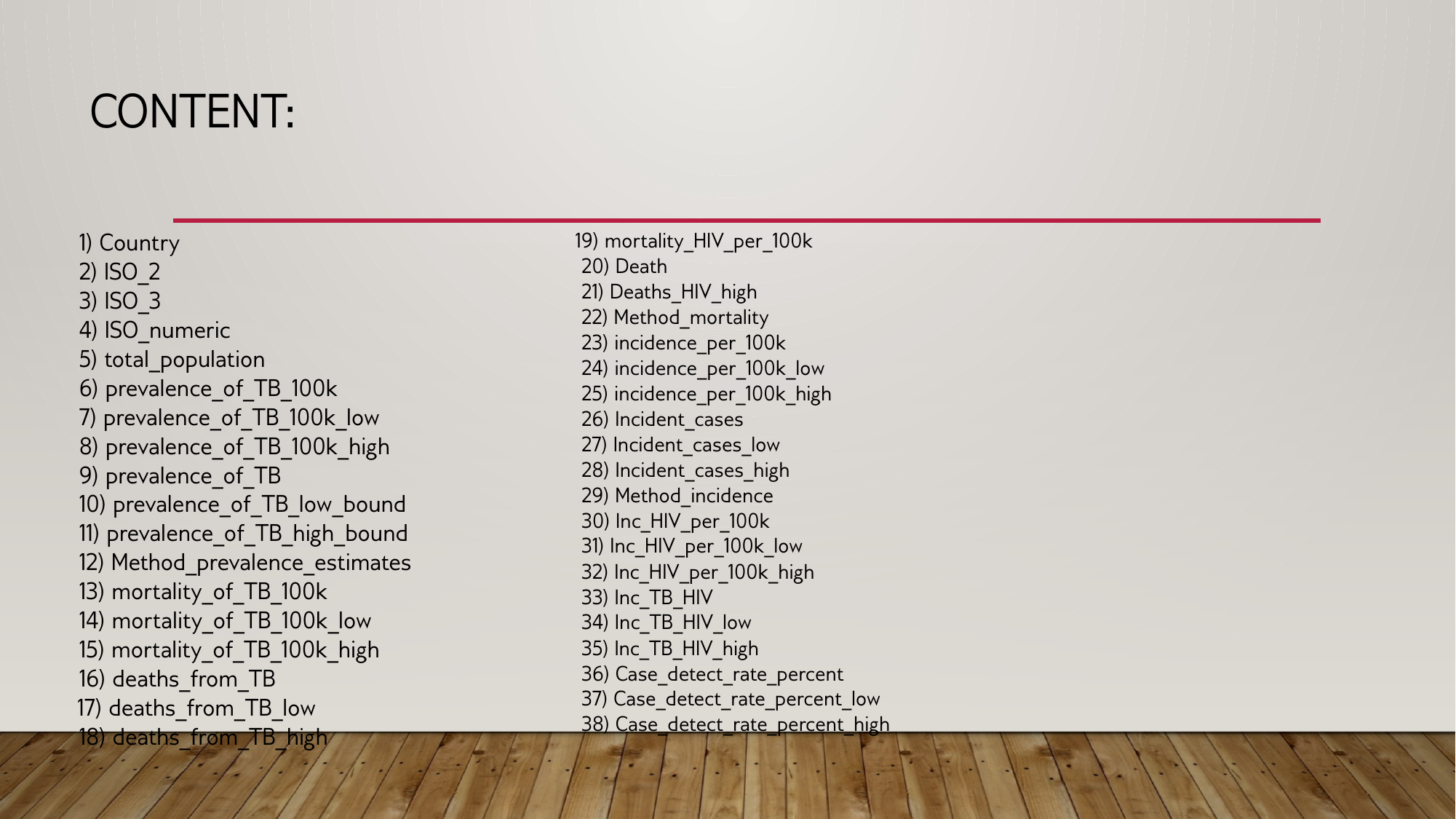

# Content:
 1) Country
 2) ISO_2
 3) ISO_3
 4) ISO_numeric
 5) total_population
 6) prevalence_of_TB_100k
 7) prevalence_of_TB_100k_low
 8) prevalence_of_TB_100k_high
 9) prevalence_of_TB
 10) prevalence_of_TB_low_bound
 11) prevalence_of_TB_high_bound
 12) Method_prevalence_estimates
 13) mortality_of_TB_100k
 14) mortality_of_TB_100k_low
 15) mortality_of_TB_100k_high
 16) deaths_from_TB
 17) deaths_from_TB_low
 18) deaths_from_TB_high

19) mortality_HIV_per_100k
 20) Death
 21) Deaths_HIV_high
 22) Method_mortality
 23) incidence_per_100k
 24) incidence_per_100k_low
 25) incidence_per_100k_high
 26) Incident_cases
 27) Incident_cases_low
 28) Incident_cases_high
 29) Method_incidence
 30) Inc_HIV_per_100k
 31) Inc_HIV_per_100k_low
 32) Inc_HIV_per_100k_high
 33) Inc_TB_HIV
 34) Inc_TB_HIV_low
 35) Inc_TB_HIV_high
 36) Case_detect_rate_percent
 37) Case_detect_rate_percent_low
 38) Case_detect_rate_percent_high